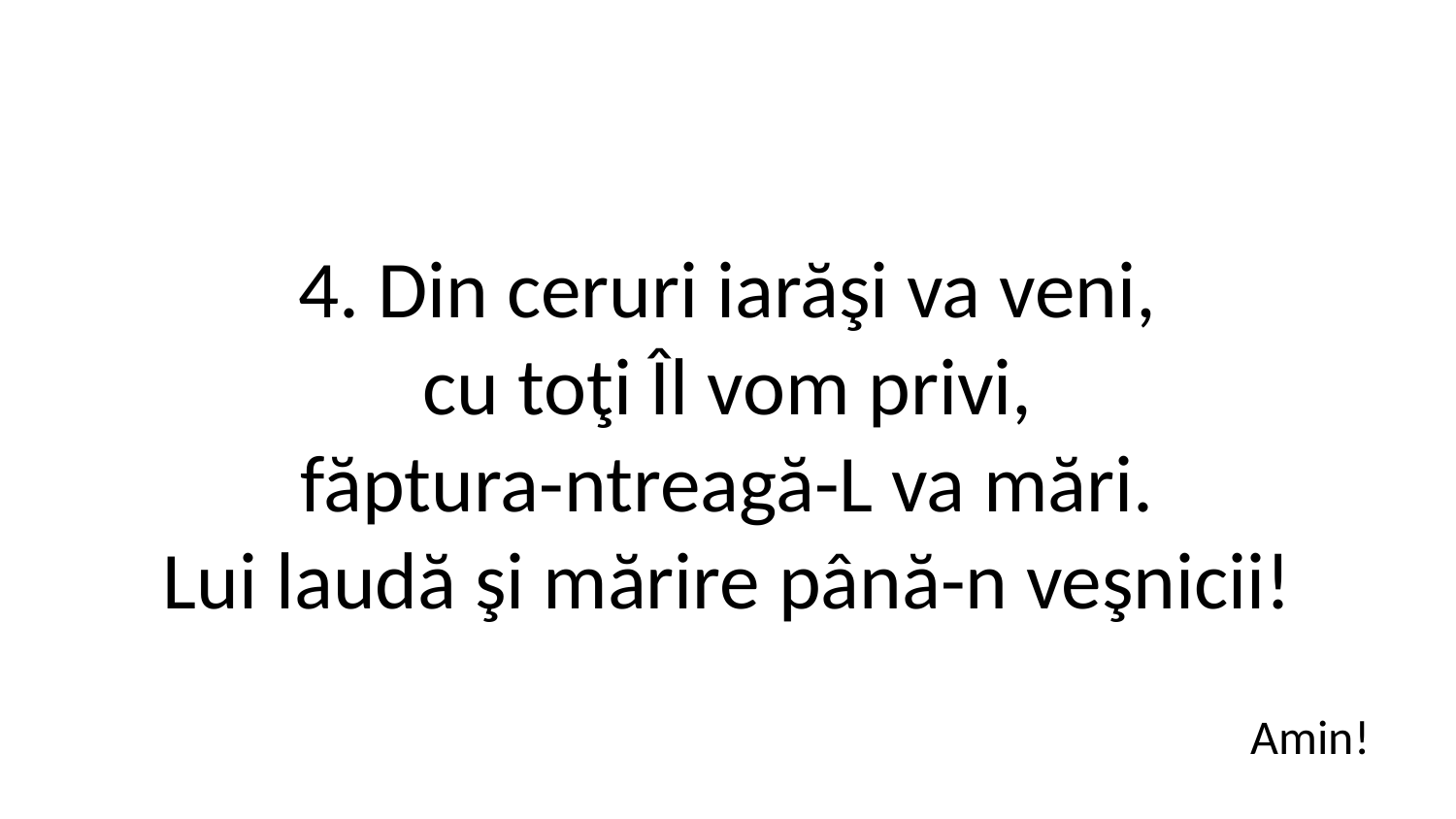

4. Din ceruri iarăşi va veni,
cu toţi Îl vom privi,
făptura-ntreagă-L va mări.
Lui laudă şi mărire până-n veşnicii!

Amin!